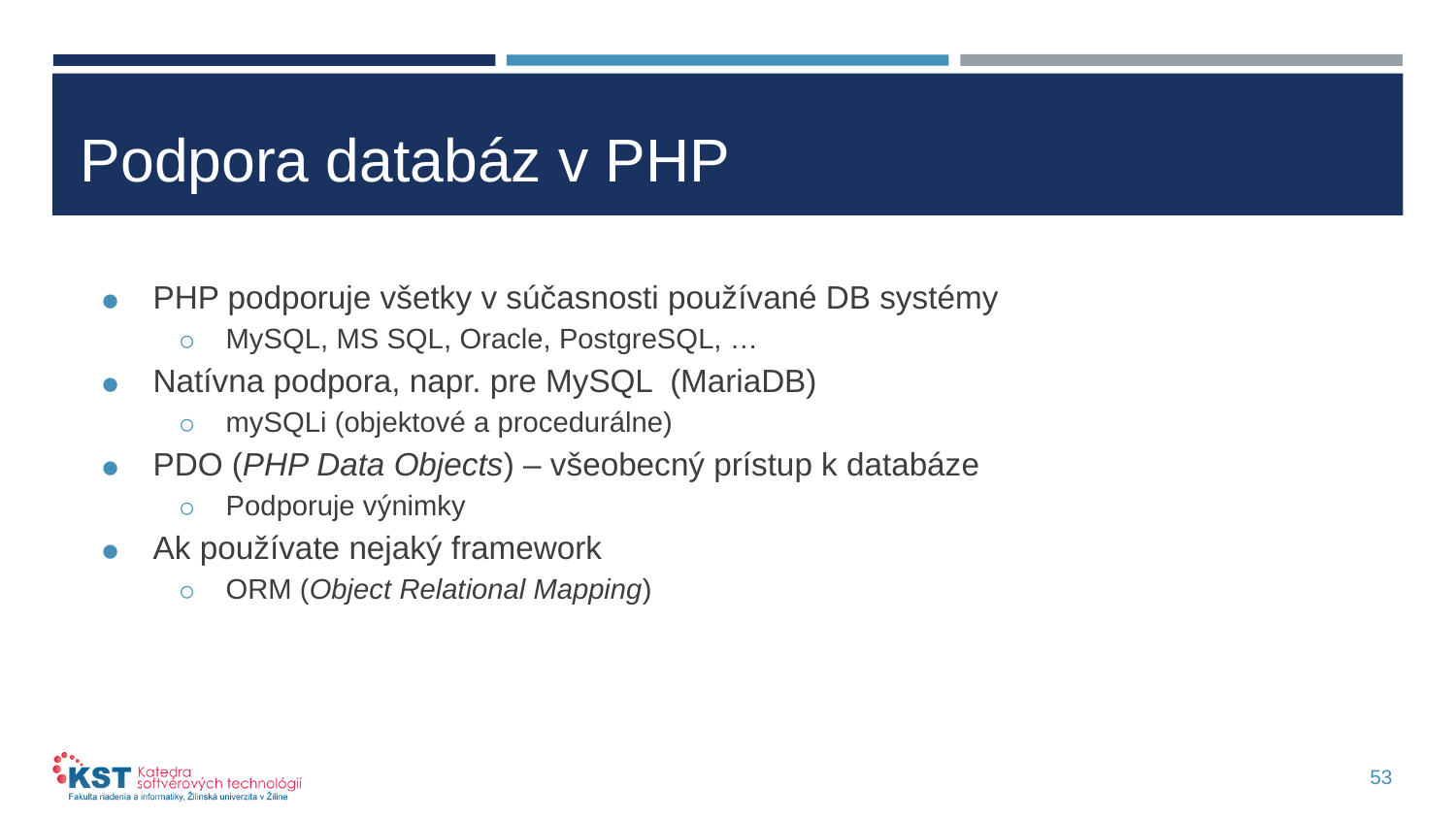

# Podpora databáz v PHP
PHP podporuje všetky v súčasnosti používané DB systémy
MySQL, MS SQL, Oracle, PostgreSQL, …
Natívna podpora, napr. pre MySQL  (MariaDB)
mySQLi (objektové a procedurálne)
PDO (PHP Data Objects) – všeobecný prístup k databáze
Podporuje výnimky
Ak používate nejaký framework
ORM (Object Relational Mapping)
53